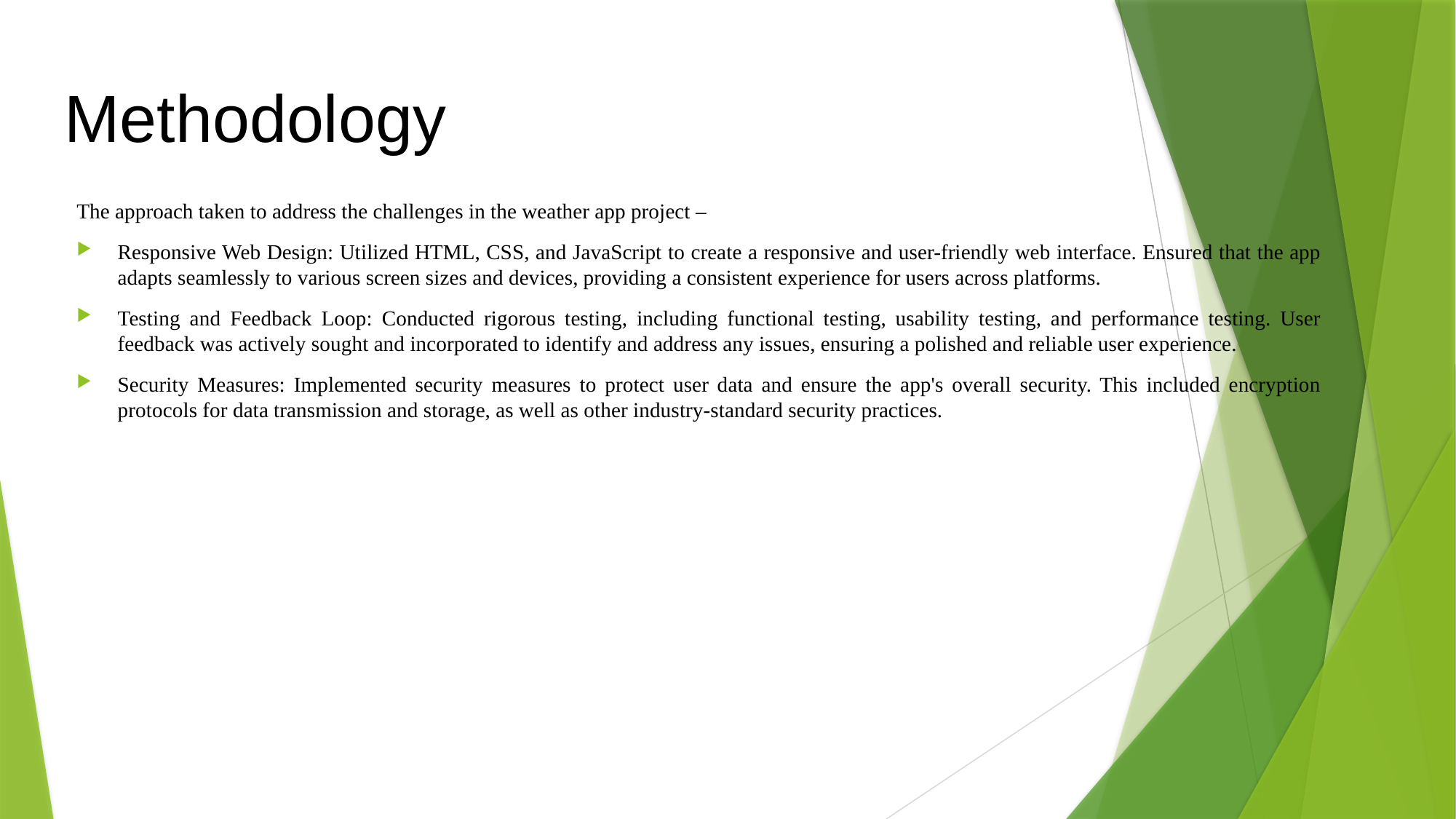

# Methodology
The approach taken to address the challenges in the weather app project –
Responsive Web Design: Utilized HTML, CSS, and JavaScript to create a responsive and user-friendly web interface. Ensured that the app adapts seamlessly to various screen sizes and devices, providing a consistent experience for users across platforms.
Testing and Feedback Loop: Conducted rigorous testing, including functional testing, usability testing, and performance testing. User feedback was actively sought and incorporated to identify and address any issues, ensuring a polished and reliable user experience.
Security Measures: Implemented security measures to protect user data and ensure the app's overall security. This included encryption protocols for data transmission and storage, as well as other industry-standard security practices.